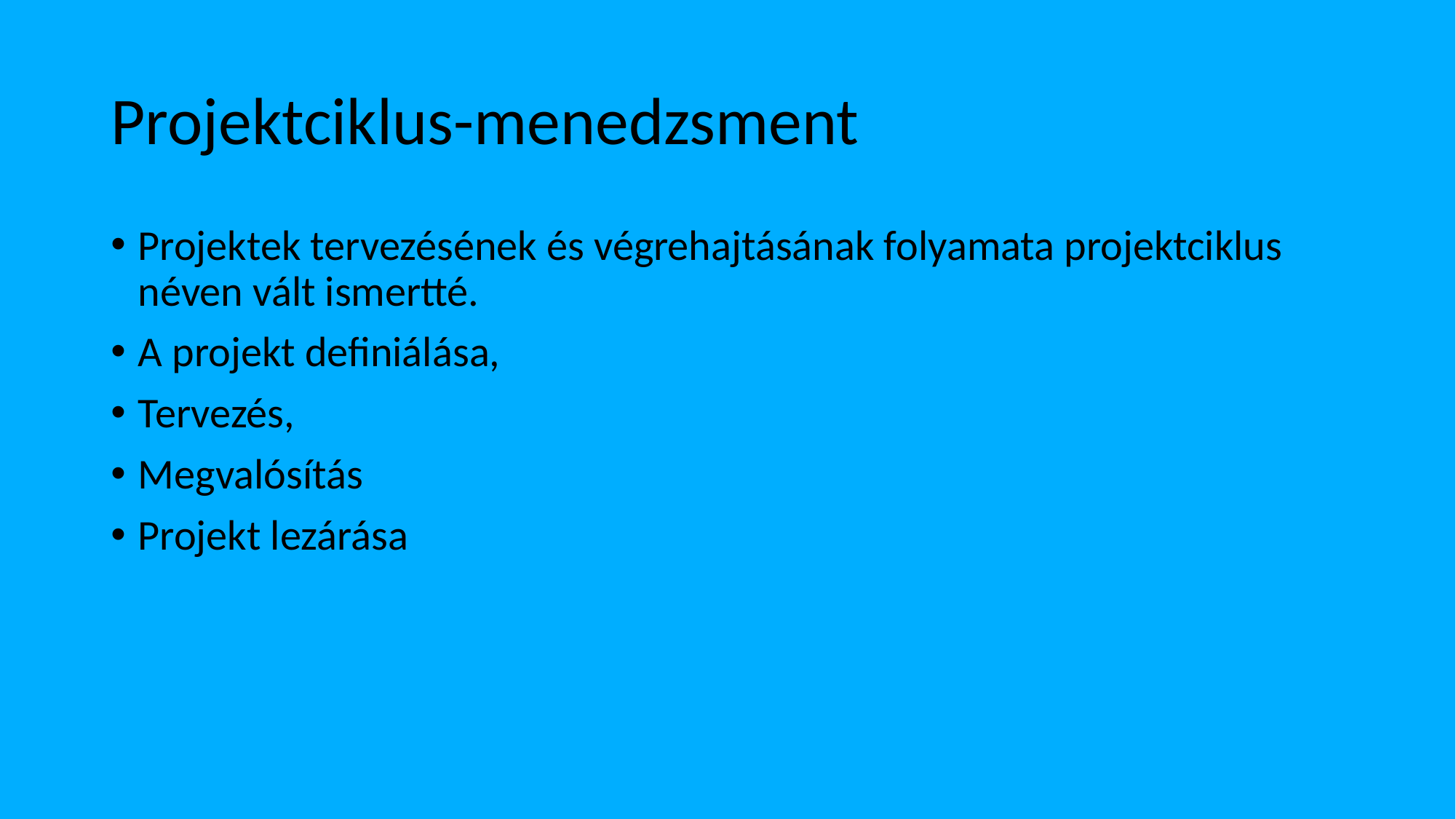

# Projektciklus-menedzsment
Projektek tervezésének és végrehajtásának folyamata projektciklus néven vált ismertté.
A projekt definiálása,
Tervezés,
Megvalósítás
Projekt lezárása